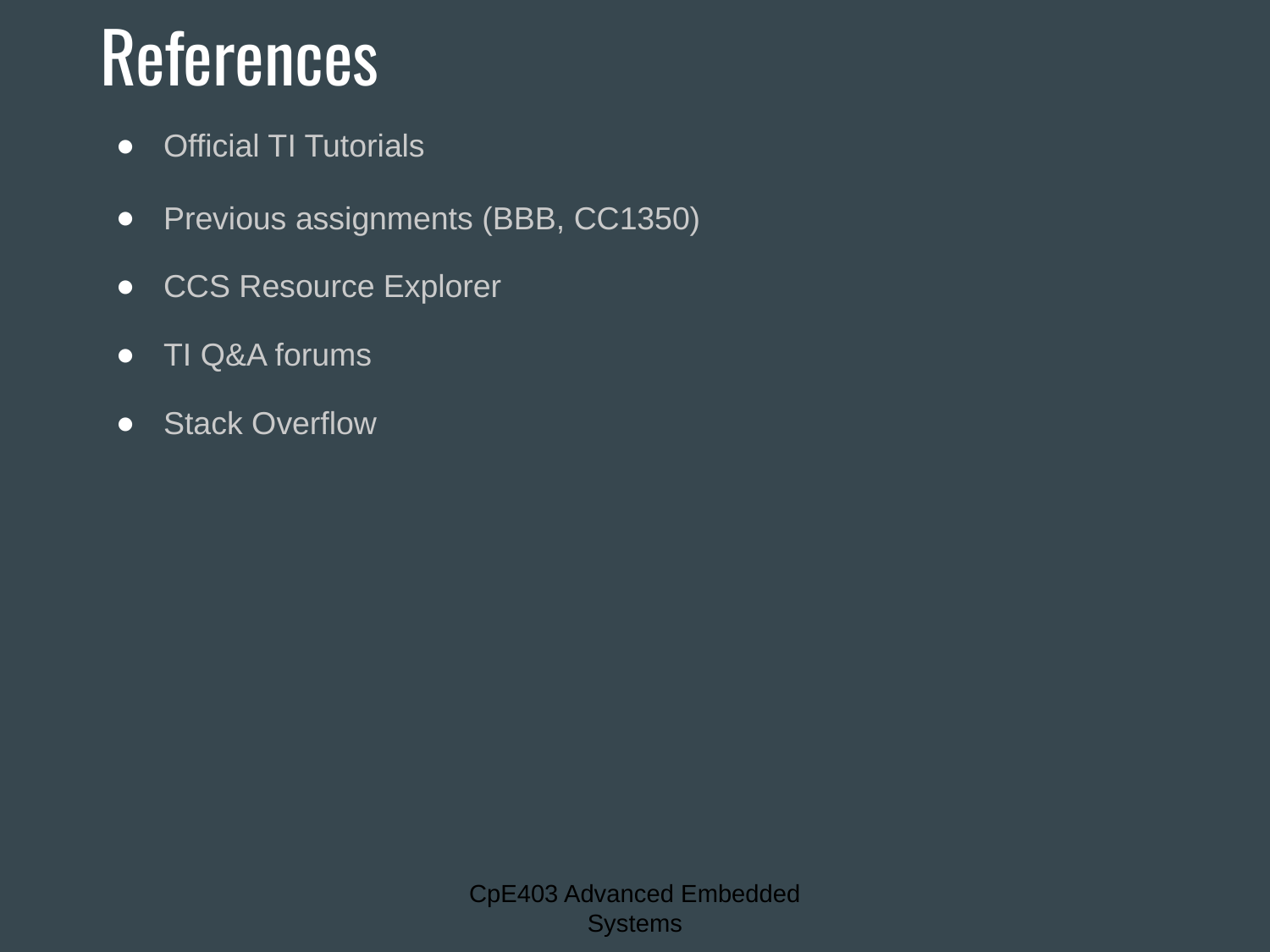

# References
Official TI Tutorials
Previous assignments (BBB, CC1350)
CCS Resource Explorer
TI Q&A forums
Stack Overflow
CpE403 Advanced Embedded Systems